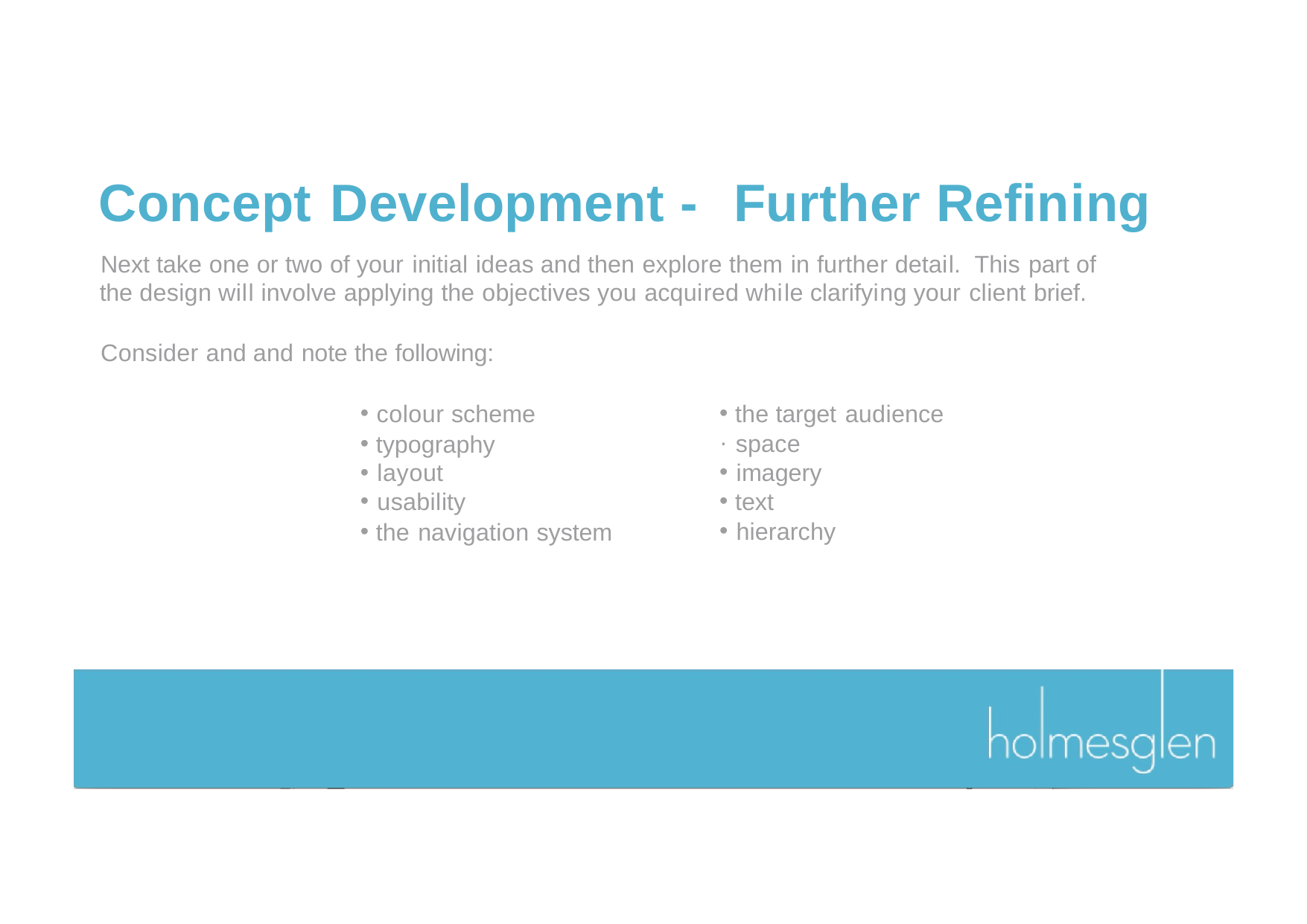

# Concept Development - Further Refining
Next take one or two of your initial ideas and then explore them in further detail.  This part of the design will involve applying the objectives you acquired while clarifying your client brief.

Consider and and note the following:
colour scheme
typography
layout
usability
the navigation system
the target audience
space
imagery
text
hierarchy